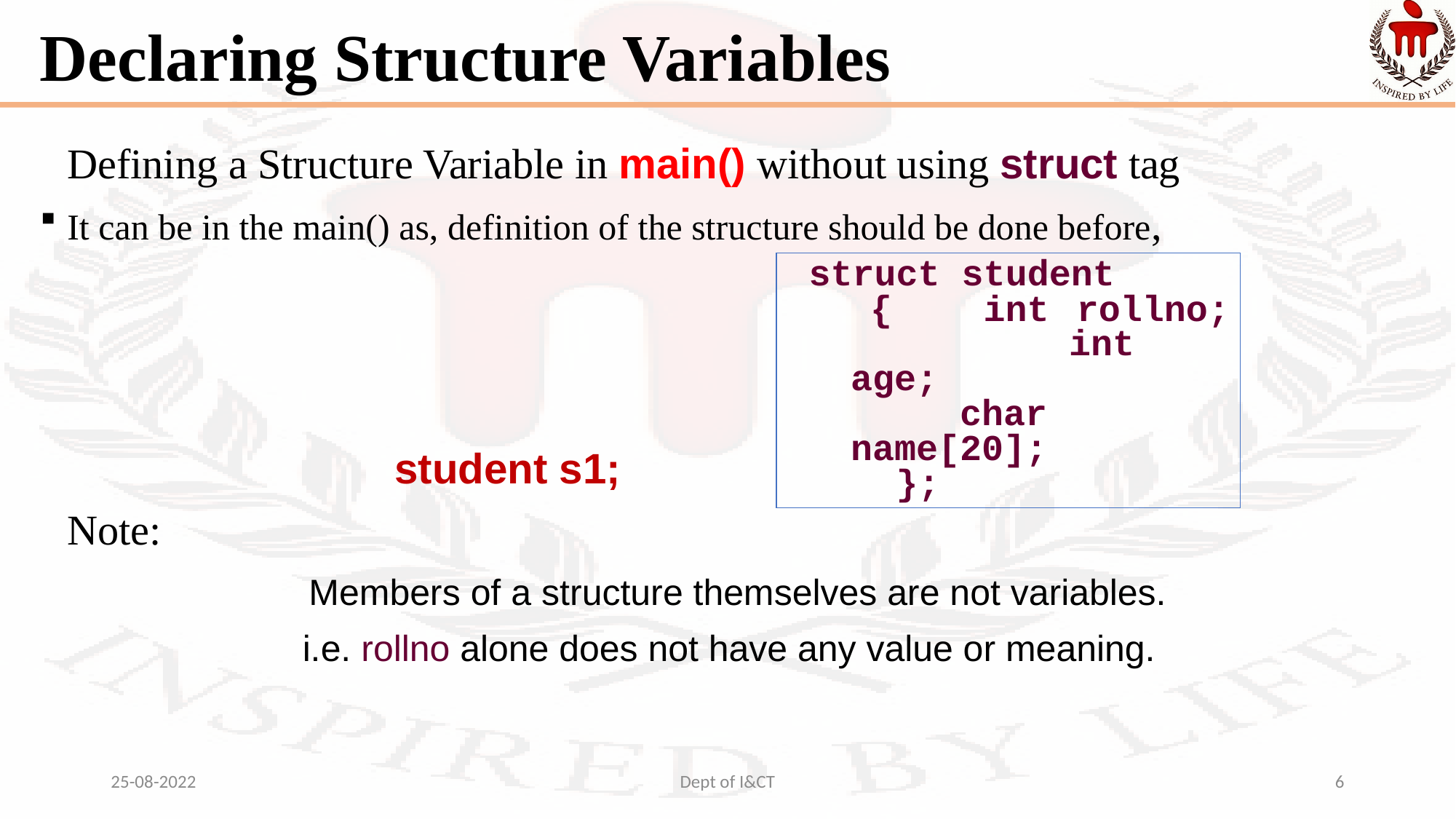

# Declaring Structure Variables
	Defining a Structure Variable in main() without using struct tag
It can be in the main() as, definition of the structure should be done before,

 				student s1;
	Note:
	Members of a structure themselves are not variables.
i.e. rollno alone does not have any value or meaning.

 struct student
   { 	int rollno;		int age;
		char name[20];
};
25-08-2022
Dept of I&CT
6